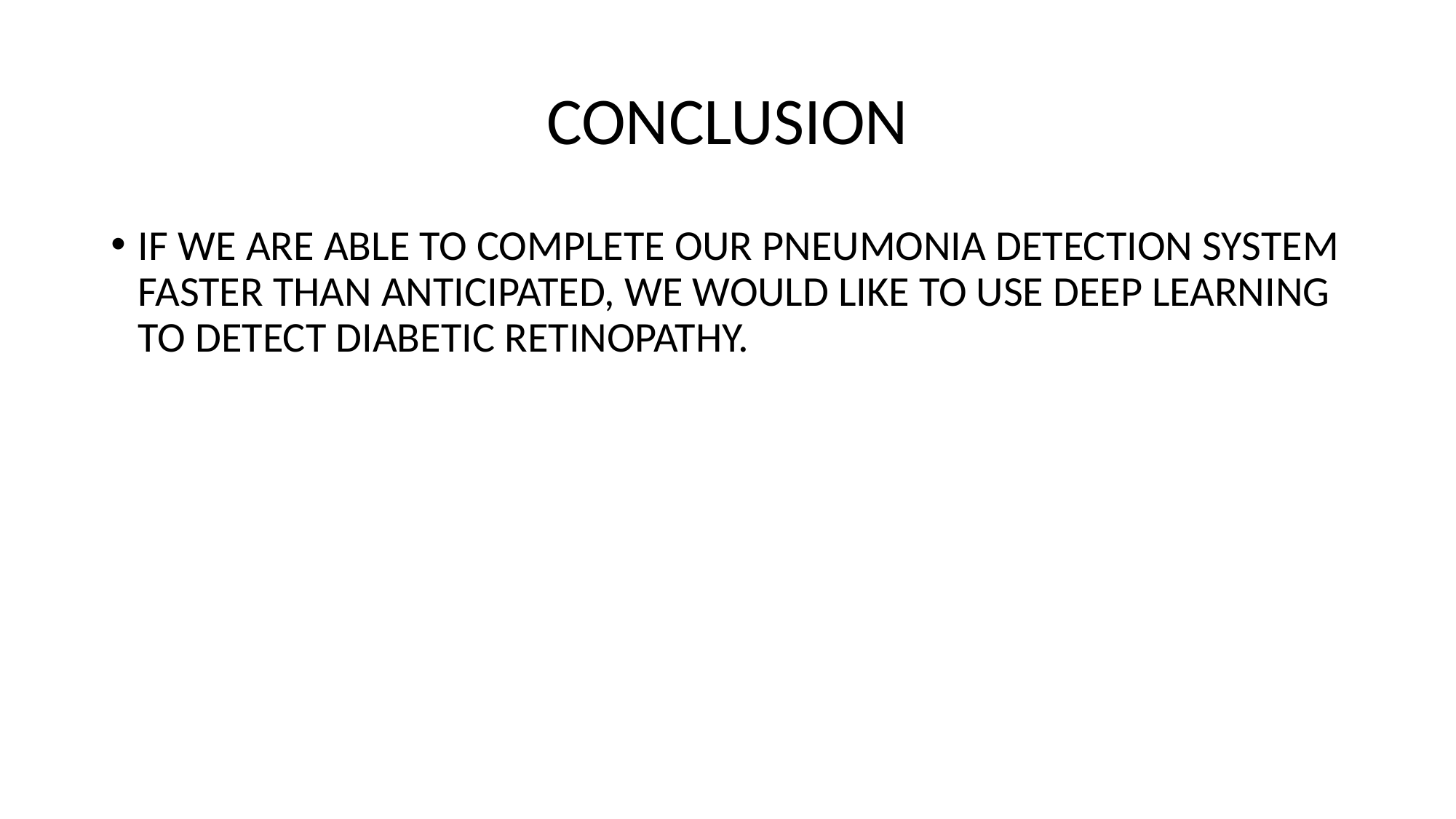

# CONCLUSION
IF WE ARE ABLE TO COMPLETE OUR PNEUMONIA DETECTION SYSTEM FASTER THAN ANTICIPATED, WE WOULD LIKE TO USE DEEP LEARNING TO DETECT DIABETIC RETINOPATHY.